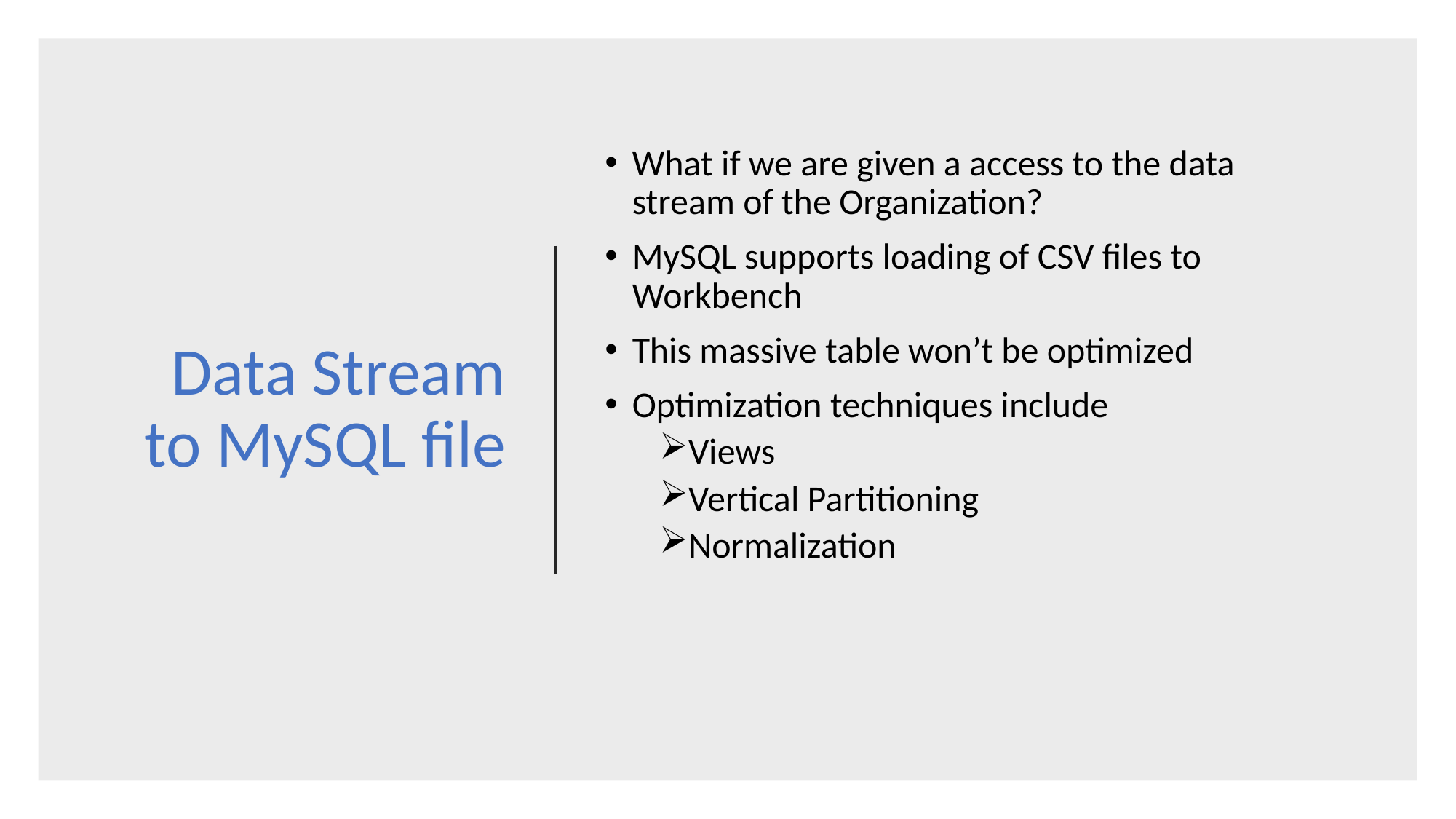

# Data Stream to MySQL file
What if we are given a access to the data stream of the Organization?
MySQL supports loading of CSV files to Workbench
This massive table won’t be optimized
Optimization techniques include
Views
Vertical Partitioning
Normalization